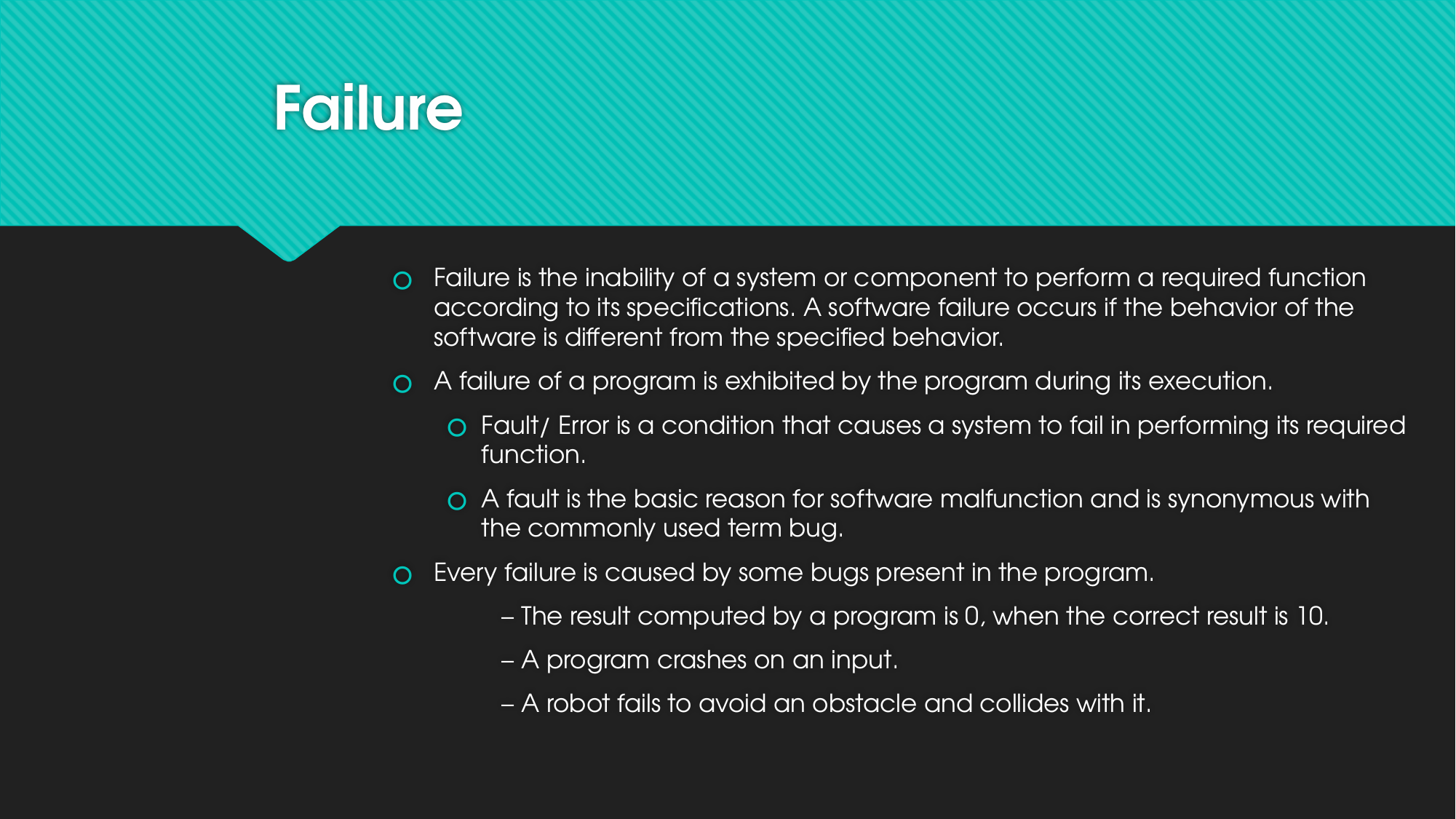

# Failure
Failure is the inability of a system or component to perform a required function according to its specifications. A software failure occurs if the behavior of the software is different from the specified behavior.
A failure of a program is exhibited by the program during its execution.
Fault/ Error is a condition that causes a system to fail in performing its required function.
A fault is the basic reason for software malfunction and is synonymous with the commonly used term bug.
Every failure is caused by some bugs present in the program.
– The result computed by a program is 0, when the correct result is 10.
– A program crashes on an input.
– A robot fails to avoid an obstacle and collides with it.